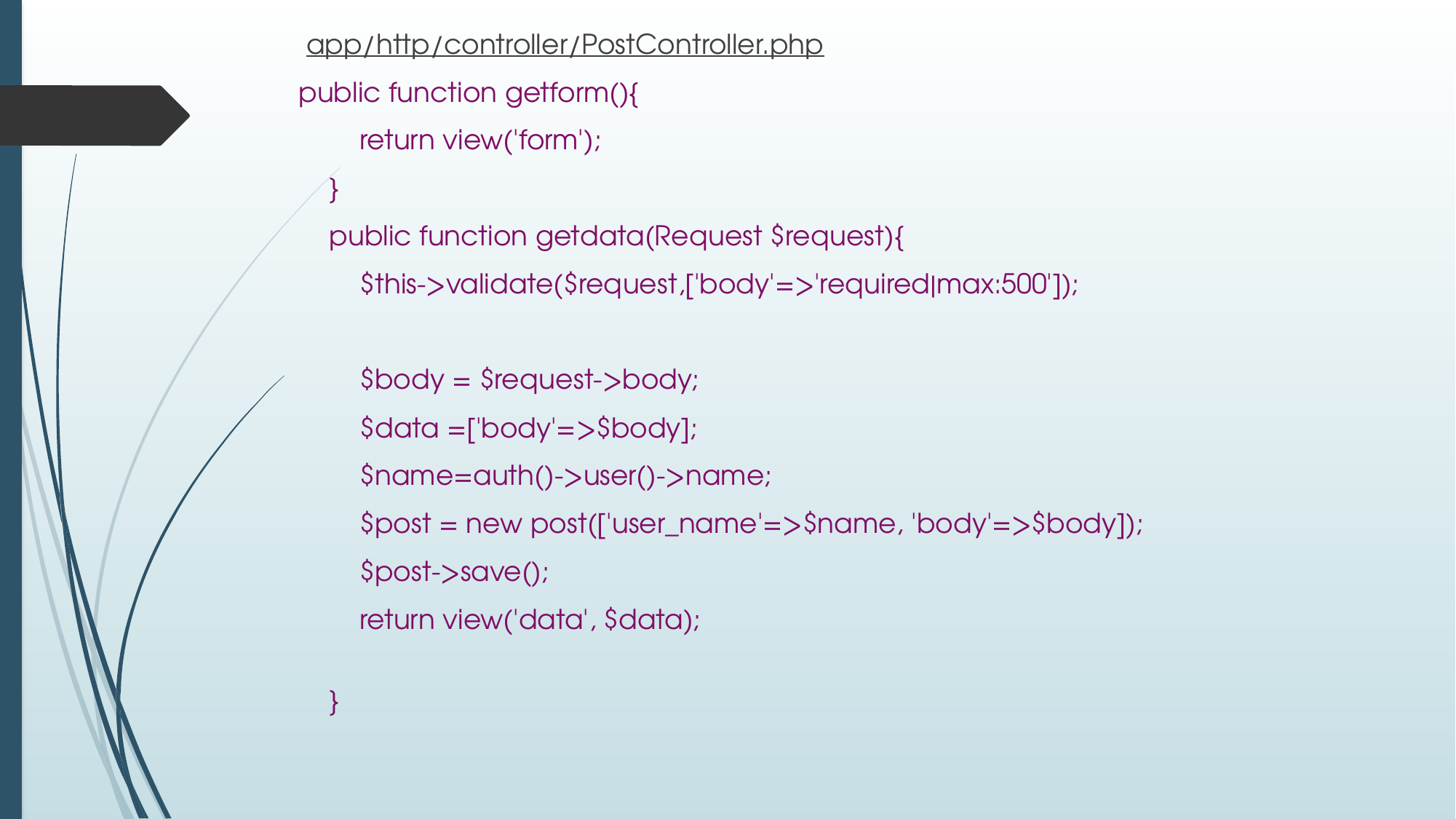

app/http/controller/PostController.php
public function getform(){
        return view('form');
    }
    public function getdata(Request $request){
        $this->validate($request,['body'=>'required|max:500']);

        $body = $request->body;
        $data =['body'=>$body];
        $name=auth()->user()->name;
        $post = new post(['user_name'=>$name, 'body'=>$body]);
        $post->save();
        return view('data', $data);
    }